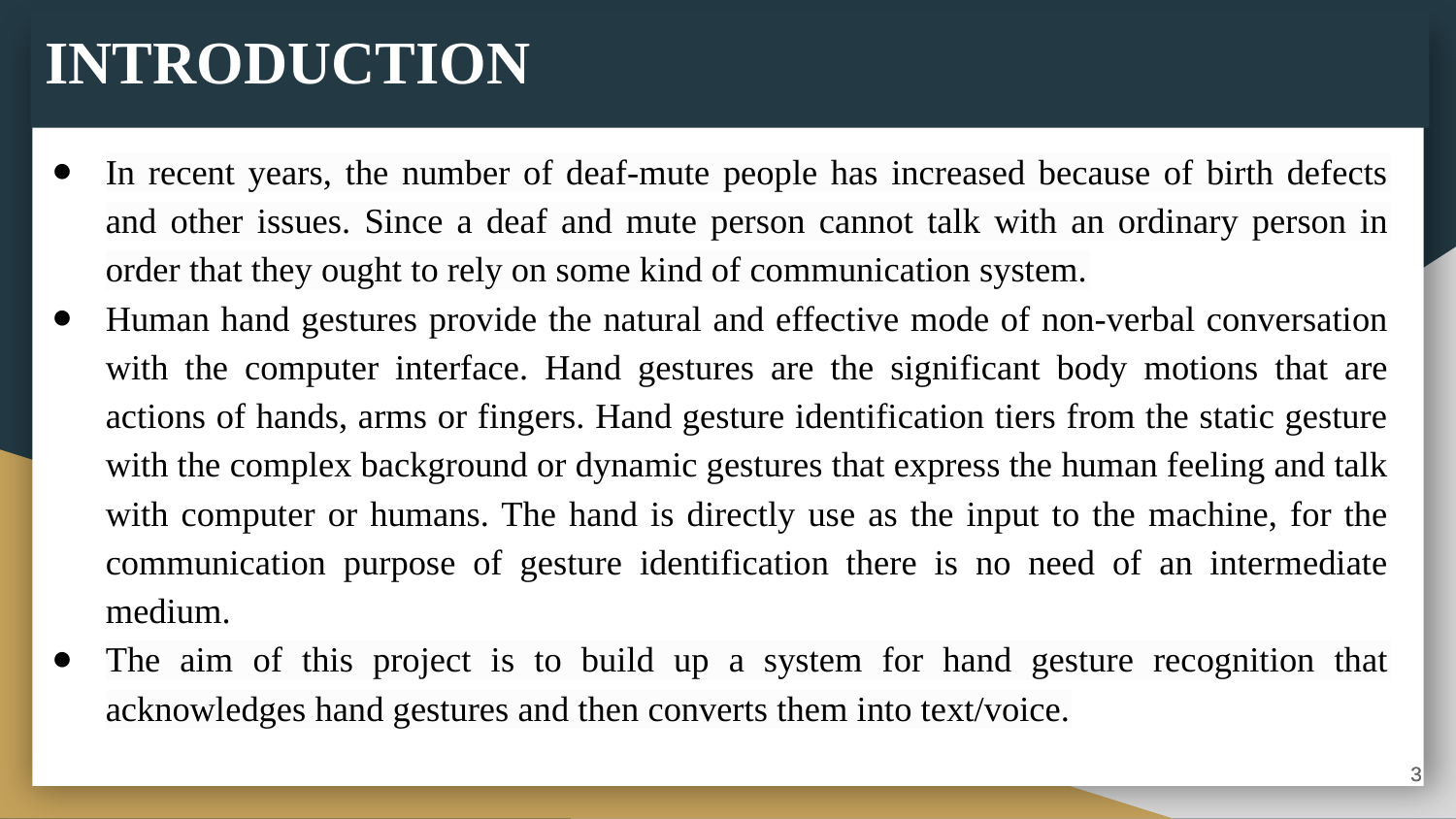

INTRODUCTION

In recent years, the number of deaf-mute people has increased because of birth defects and other issues. Since a deaf and mute person cannot talk with an ordinary person in order that they ought to rely on some kind of communication system.
Human hand gestures provide the natural and effective mode of non-verbal conversation with the computer interface. Hand gestures are the significant body motions that are actions of hands, arms or fingers. Hand gesture identification tiers from the static gesture with the complex background or dynamic gestures that express the human feeling and talk with computer or humans. The hand is directly use as the input to the machine, for the communication purpose of gesture identification there is no need of an intermediate medium.
The aim of this project is to build up a system for hand gesture recognition that acknowledges hand gestures and then converts them into text/voice.

3
3